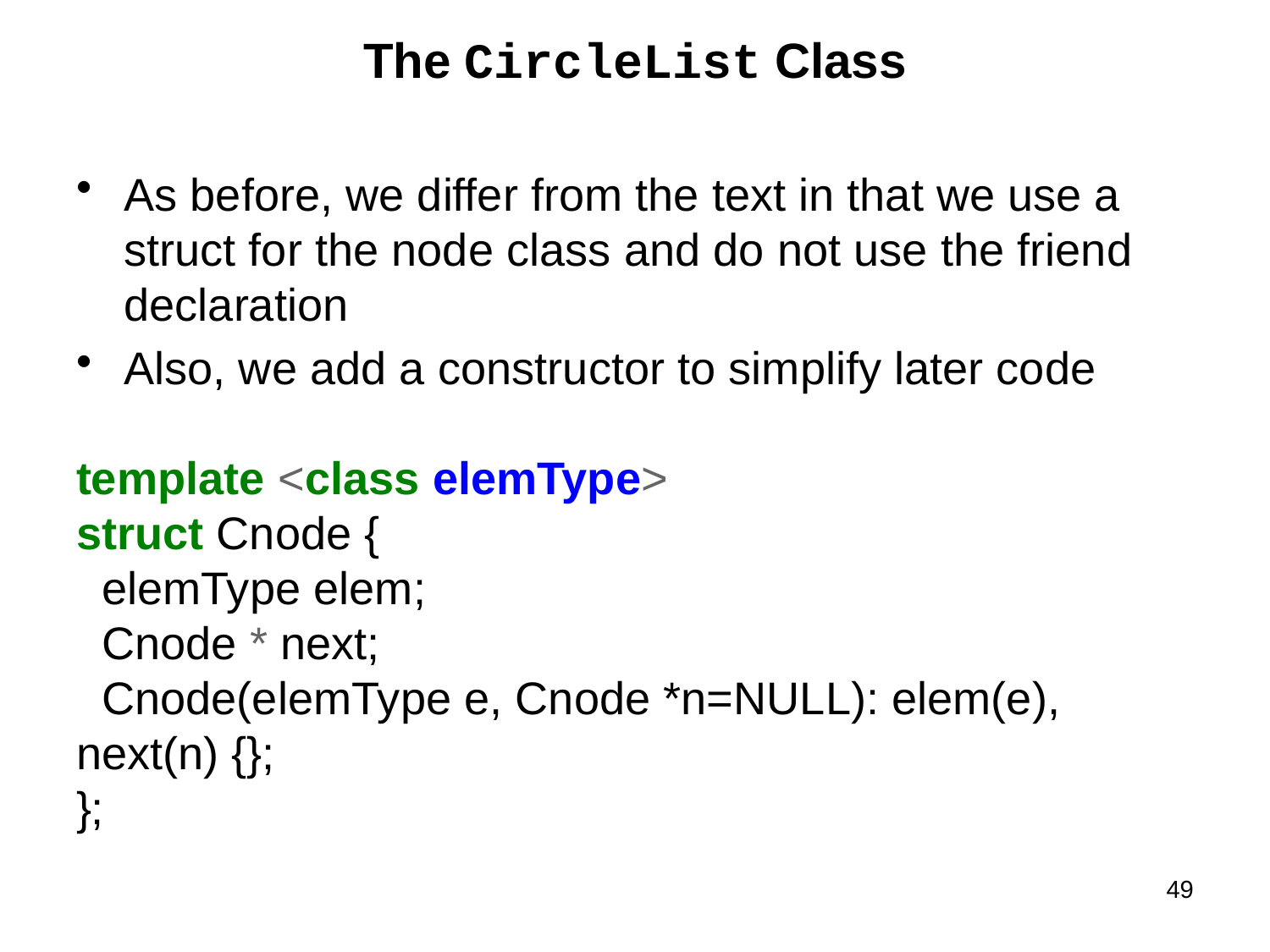

# The CircleList Class
As before, we differ from the text in that we use a struct for the node class and do not use the friend declaration
Also, we add a constructor to simplify later code

template <class elemType>
struct Cnode {
  elemType elem;
  Cnode * next;
  Cnode(elemType e, Cnode *n=NULL): elem(e), next(n) {};
};

49